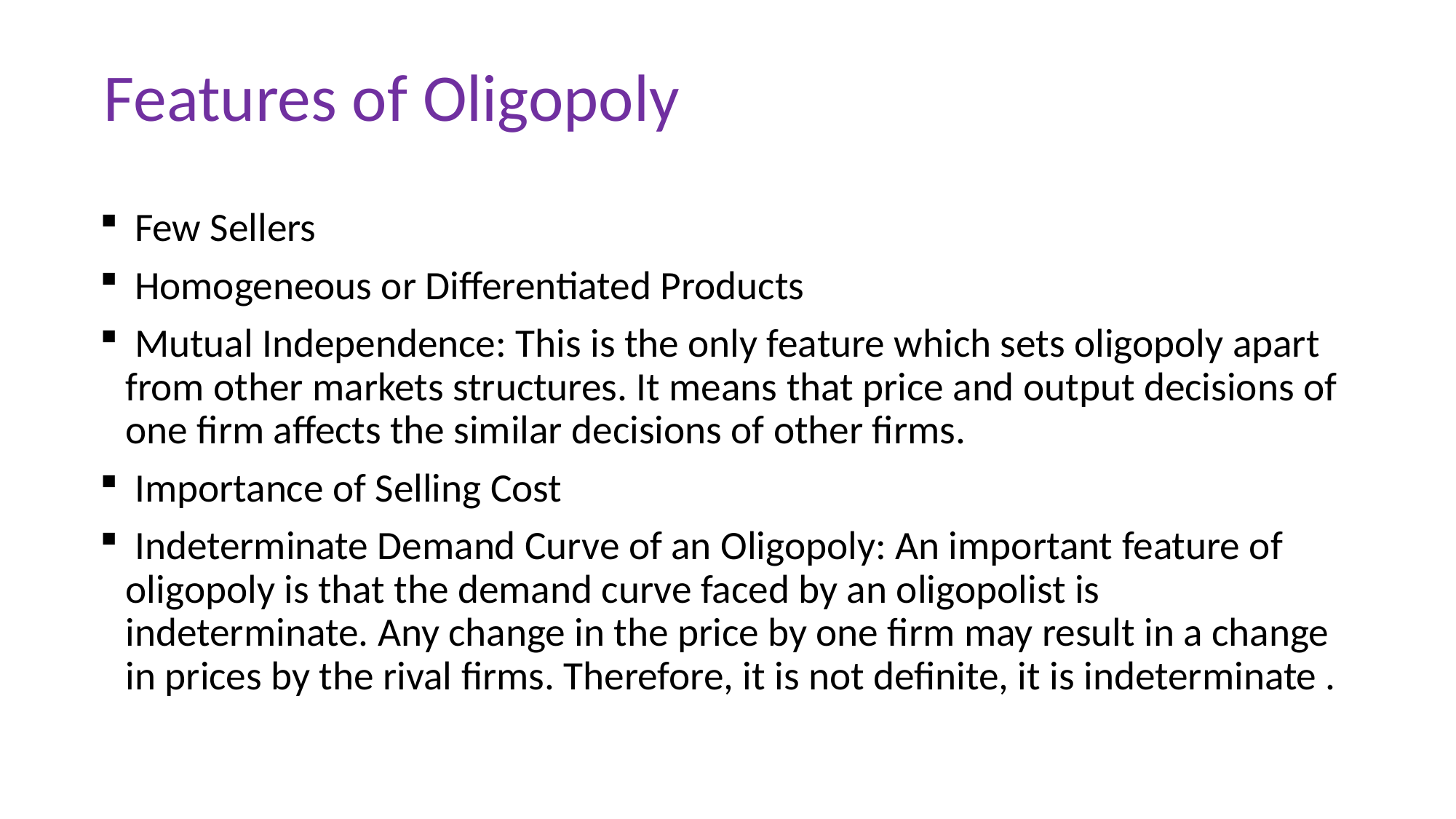

# Features of Oligopoly

 Few Sellers
 Homogeneous or Differentiated Products
 Mutual Independence: This is the only feature which sets oligopoly apart from other markets structures. It means that price and output decisions of one firm affects the similar decisions of other firms.
 Importance of Selling Cost
 Indeterminate Demand Curve of an Oligopoly: An important feature of oligopoly is that the demand curve faced by an oligopolist is indeterminate. Any change in the price by one firm may result in a change in prices by the rival firms. Therefore, it is not definite, it is indeterminate .